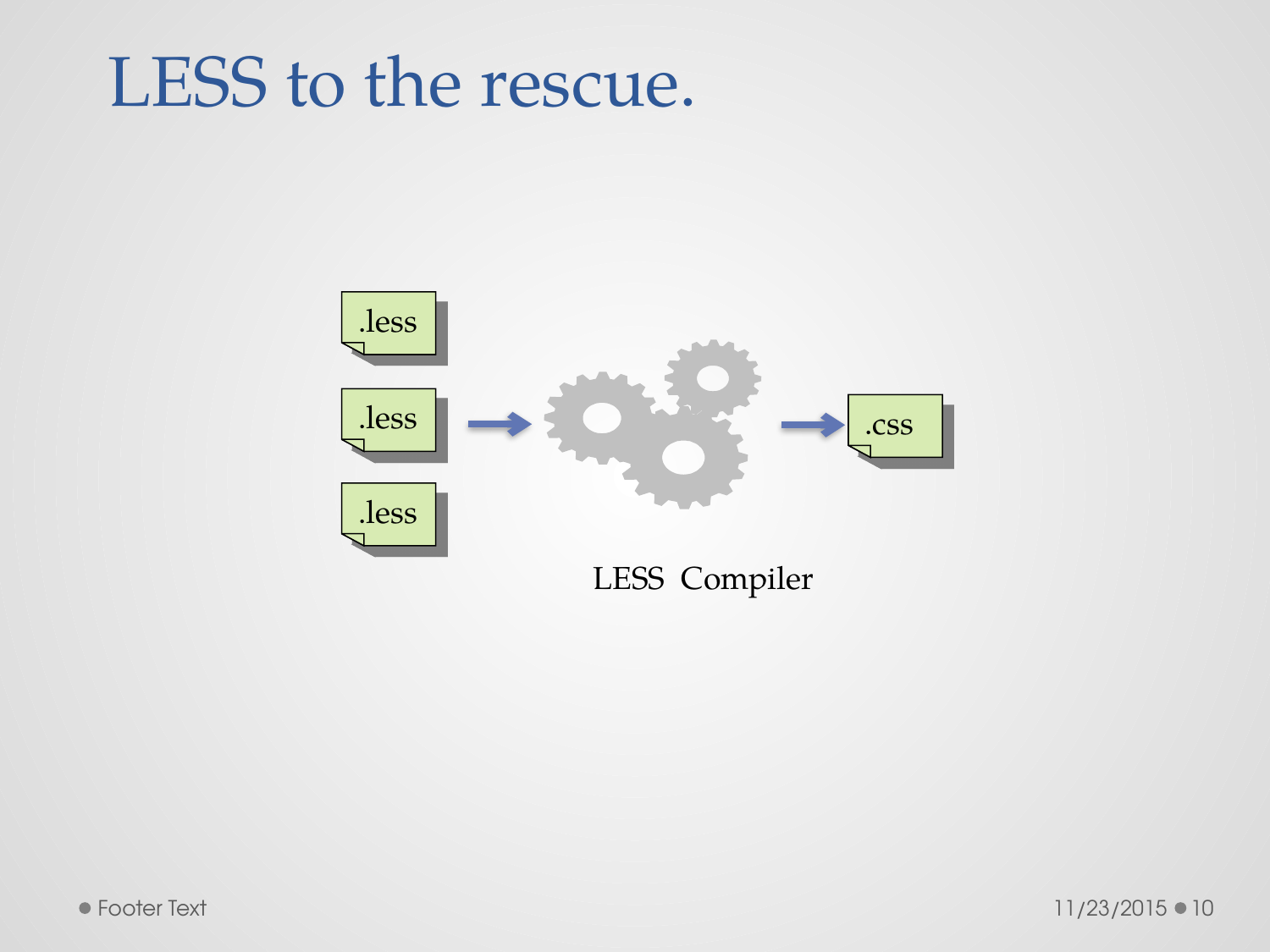

# LESS to the rescue.
.less

.less
.css
.less
LESS  Compiler
Footer Text
11/23/2015
10